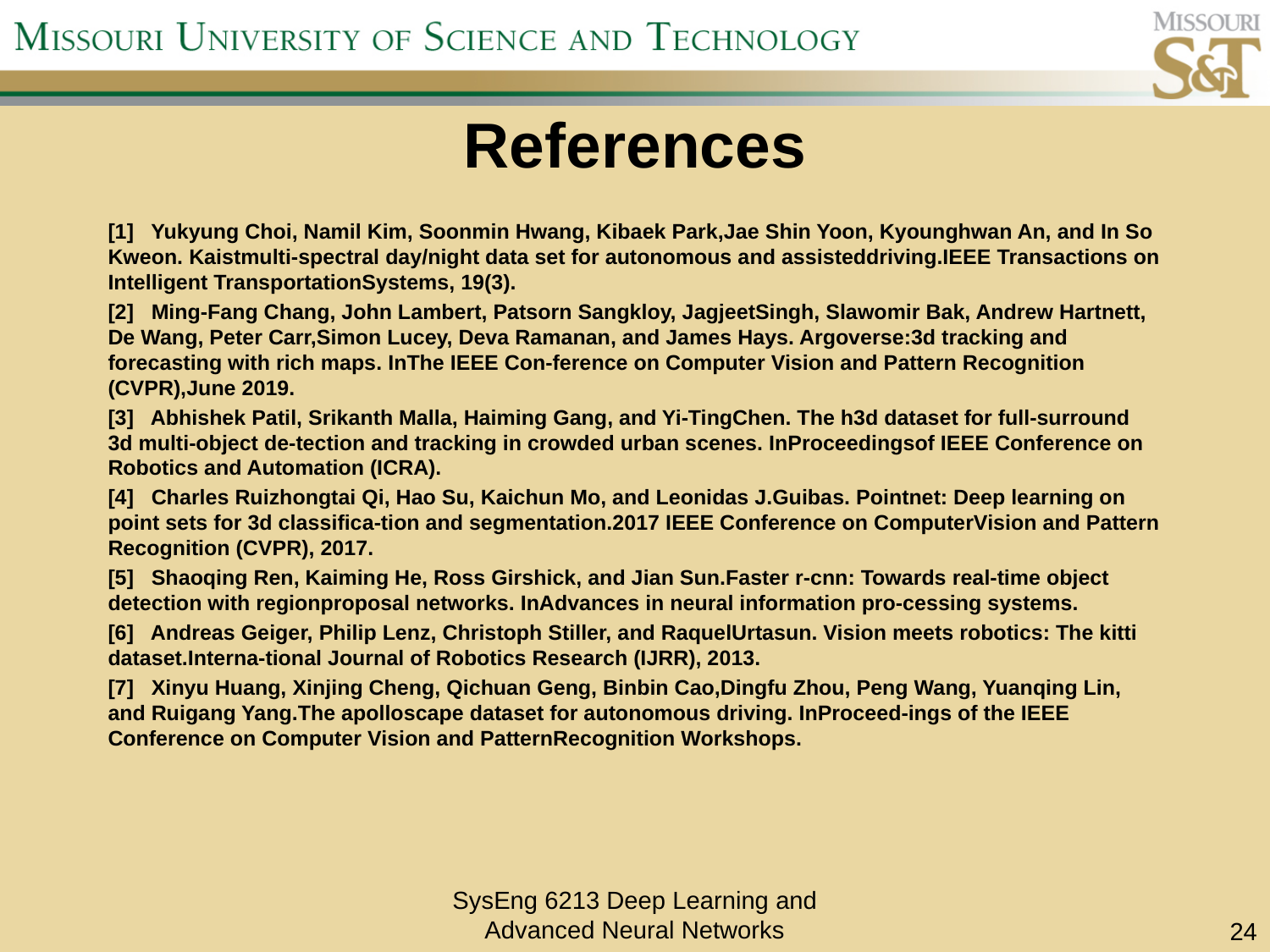

# References
[1]   Yukyung Choi, Namil Kim, Soonmin Hwang, Kibaek Park,Jae Shin Yoon, Kyounghwan An, and In So Kweon. Kaistmulti-spectral day/night data set for autonomous and assisteddriving.IEEE Transactions on Intelligent TransportationSystems, 19(3).
[2]   Ming-Fang Chang, John Lambert, Patsorn Sangkloy, JagjeetSingh, Slawomir Bak, Andrew Hartnett, De Wang, Peter Carr,Simon Lucey, Deva Ramanan, and James Hays. Argoverse:3d tracking and forecasting with rich maps. InThe IEEE Con-ference on Computer Vision and Pattern Recognition (CVPR),June 2019.
[3]   Abhishek Patil, Srikanth Malla, Haiming Gang, and Yi-TingChen. The h3d dataset for full-surround 3d multi-object de-tection and tracking in crowded urban scenes. InProceedingsof IEEE Conference on Robotics and Automation (ICRA).
[4]   Charles Ruizhongtai Qi, Hao Su, Kaichun Mo, and Leonidas J.Guibas. Pointnet: Deep learning on point sets for 3d classifica-tion and segmentation.2017 IEEE Conference on ComputerVision and Pattern Recognition (CVPR), 2017.
[5]   Shaoqing Ren, Kaiming He, Ross Girshick, and Jian Sun.Faster r-cnn: Towards real-time object detection with regionproposal networks. InAdvances in neural information pro-cessing systems.
[6]   Andreas Geiger, Philip Lenz, Christoph Stiller, and RaquelUrtasun. Vision meets robotics: The kitti dataset.Interna-tional Journal of Robotics Research (IJRR), 2013.
[7]   Xinyu Huang, Xinjing Cheng, Qichuan Geng, Binbin Cao,Dingfu Zhou, Peng Wang, Yuanqing Lin, and Ruigang Yang.The apolloscape dataset for autonomous driving. InProceed-ings of the IEEE Conference on Computer Vision and PatternRecognition Workshops.

SysEng 6213 Deep Learning and Advanced Neural Networks
24